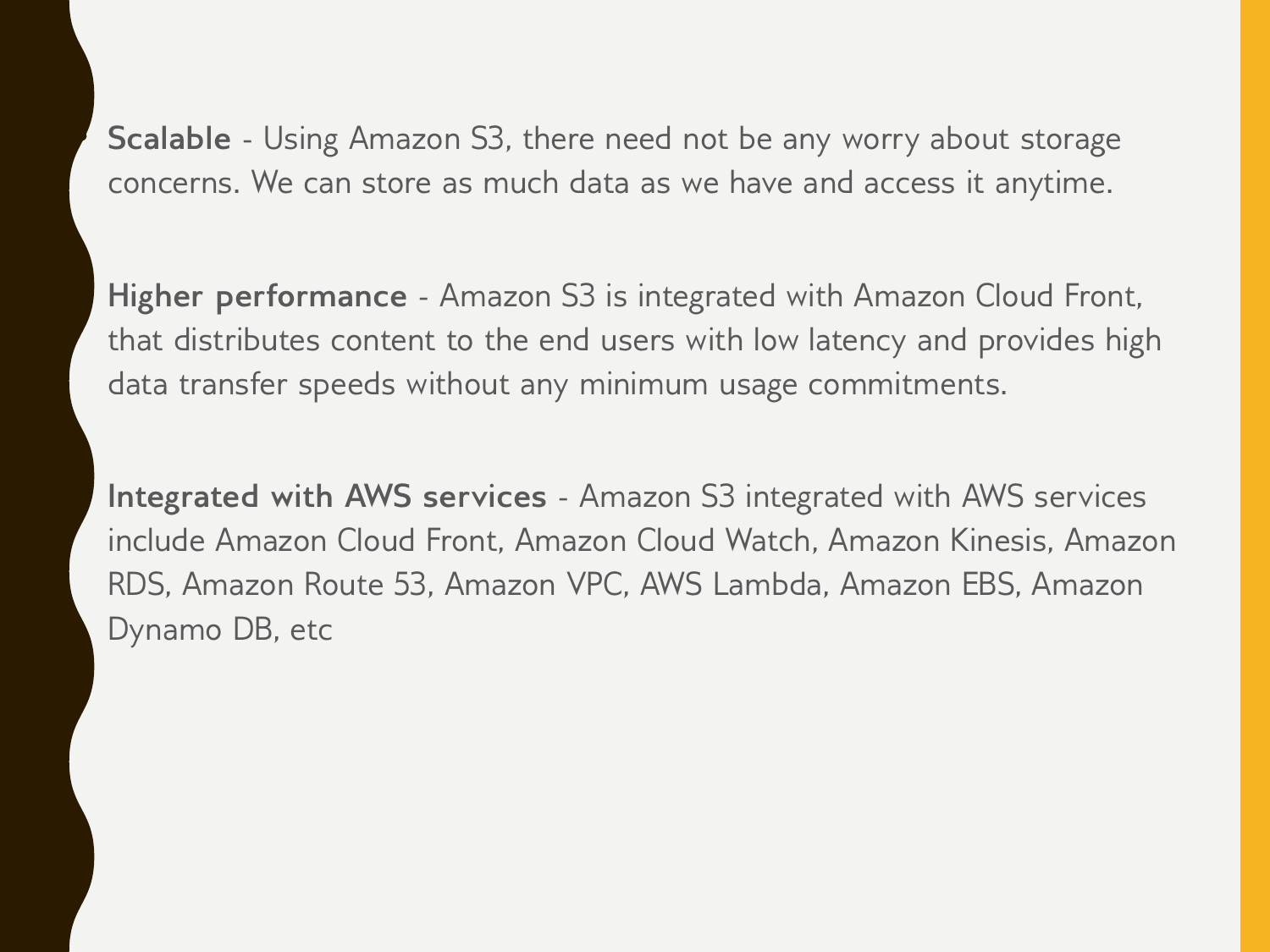

Scalable − Using Amazon S3, there need not be any worry about storage concerns. We can store as much data as we have and access it anytime.

Higher performance − Amazon S3 is integrated with Amazon Cloud Front, that distributes content to the end users with low latency and provides high data transfer speeds without any minimum usage commitments.

Integrated with AWS services − Amazon S3 integrated with AWS services include Amazon Cloud Front, Amazon Cloud Watch, Amazon Kinesis, Amazon RDS, Amazon Route 53, Amazon VPC, AWS Lambda, Amazon EBS, Amazon Dynamo DB, etc